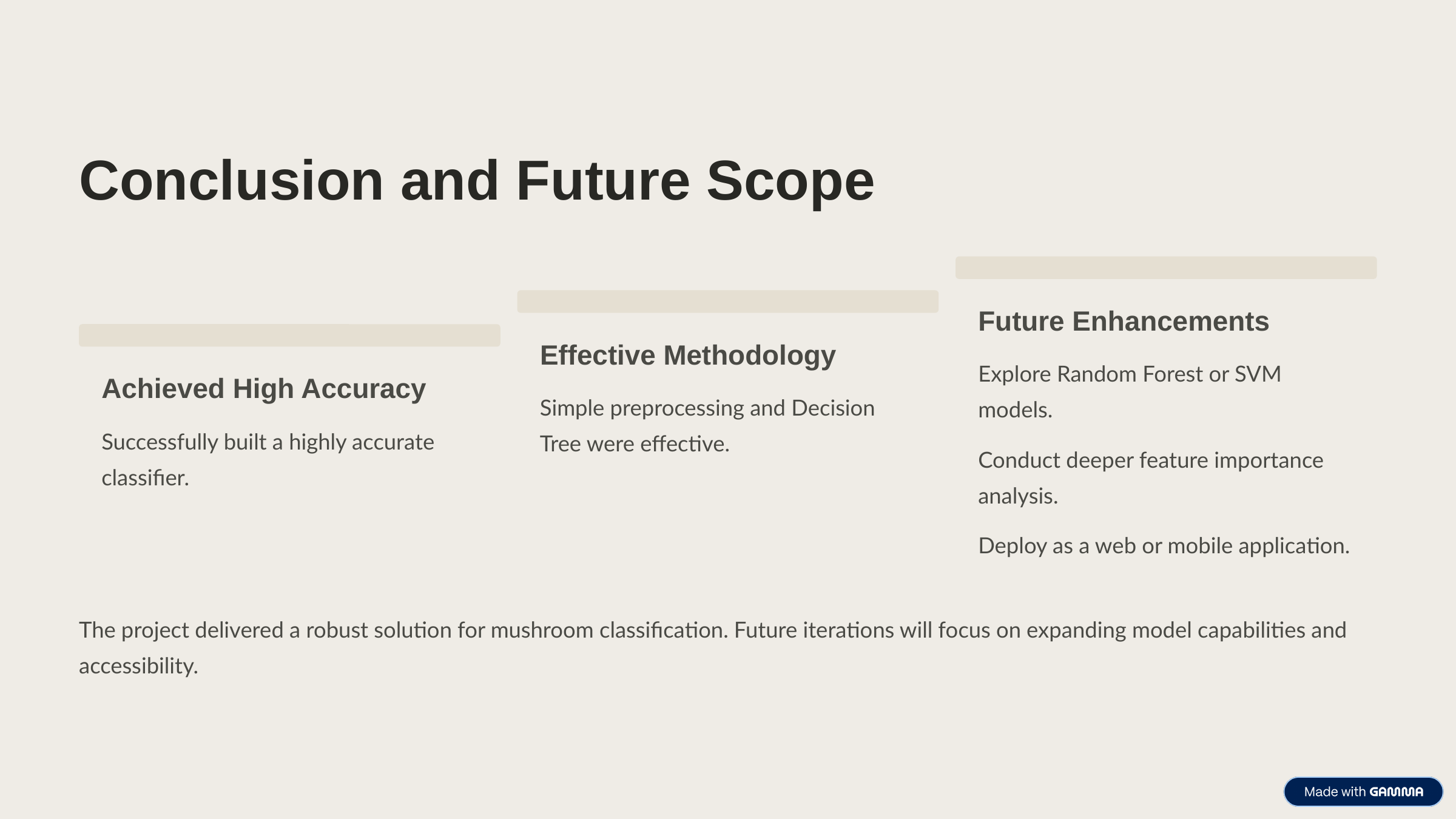

Conclusion and Future Scope

Future Enhancements

Effective Methodology
Explore Random Forest or SVM models.
Achieved High Accuracy
Simple preprocessing and Decision Tree were effective.
Successfully built a highly accurate classifier.
Conduct deeper feature importance analysis.
Deploy as a web or mobile application.
The project delivered a robust solution for mushroom classification. Future iterations will focus on expanding model capabilities and accessibility.